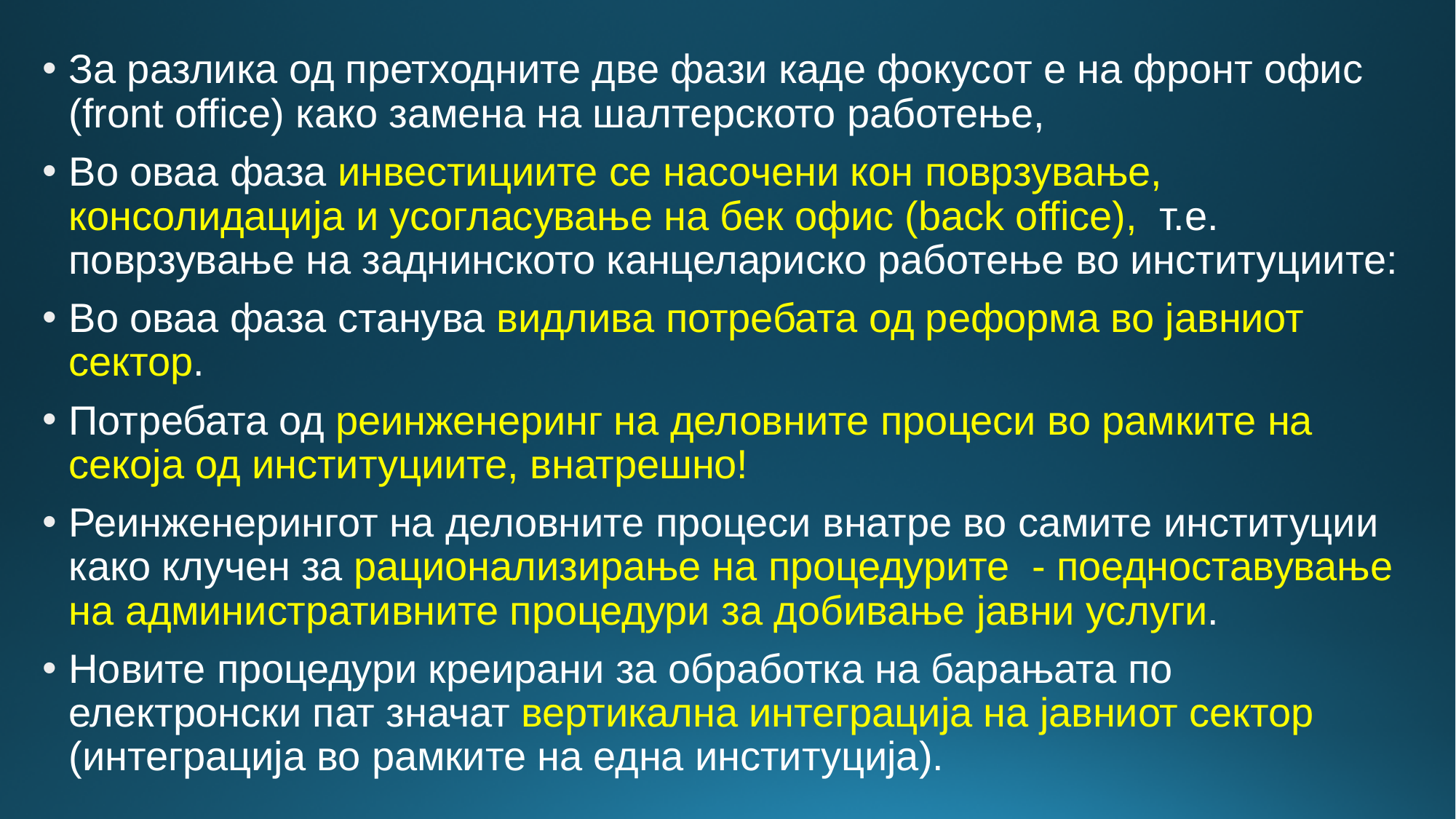

За разлика од претходните две фази каде фокусот е на фронт офис (front office) како замена на шалтерското работење,
Во оваа фаза инвестициите се насочени кон поврзување, консолидација и усогласување на бек офис (back office),  т.е. поврзување на заднинското канцелариско работење во институциите:
Во оваа фаза станува видлива потребата од реформа во јавниот сектор.
Потребата од реинженеринг на деловните процеси во рамките на секоја од институциите, внатрешно!
Реинженерингот на деловните процеси внатре во самите институции како клучен за рационализирање на процедурите  - поедноставување на административните процедури за добивање јавни услуги.
Новите процедури креирани за обработка на барањата по електронски пат значат вертикална интеграција на јавниот сектор (интеграција во рамките на една институција).